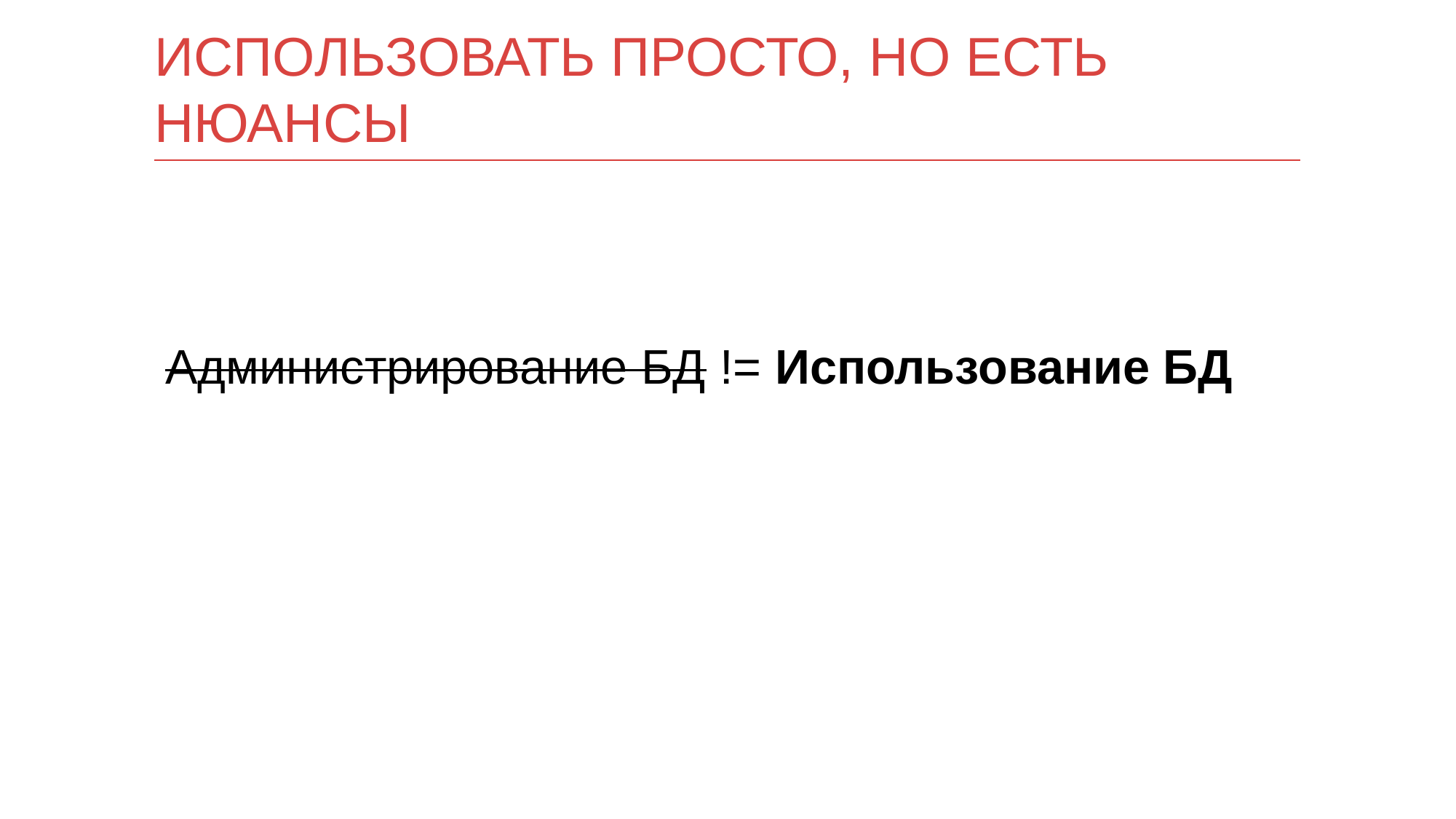

# Использовать просто, но есть нюансы

Администрирование БД != Использование БД